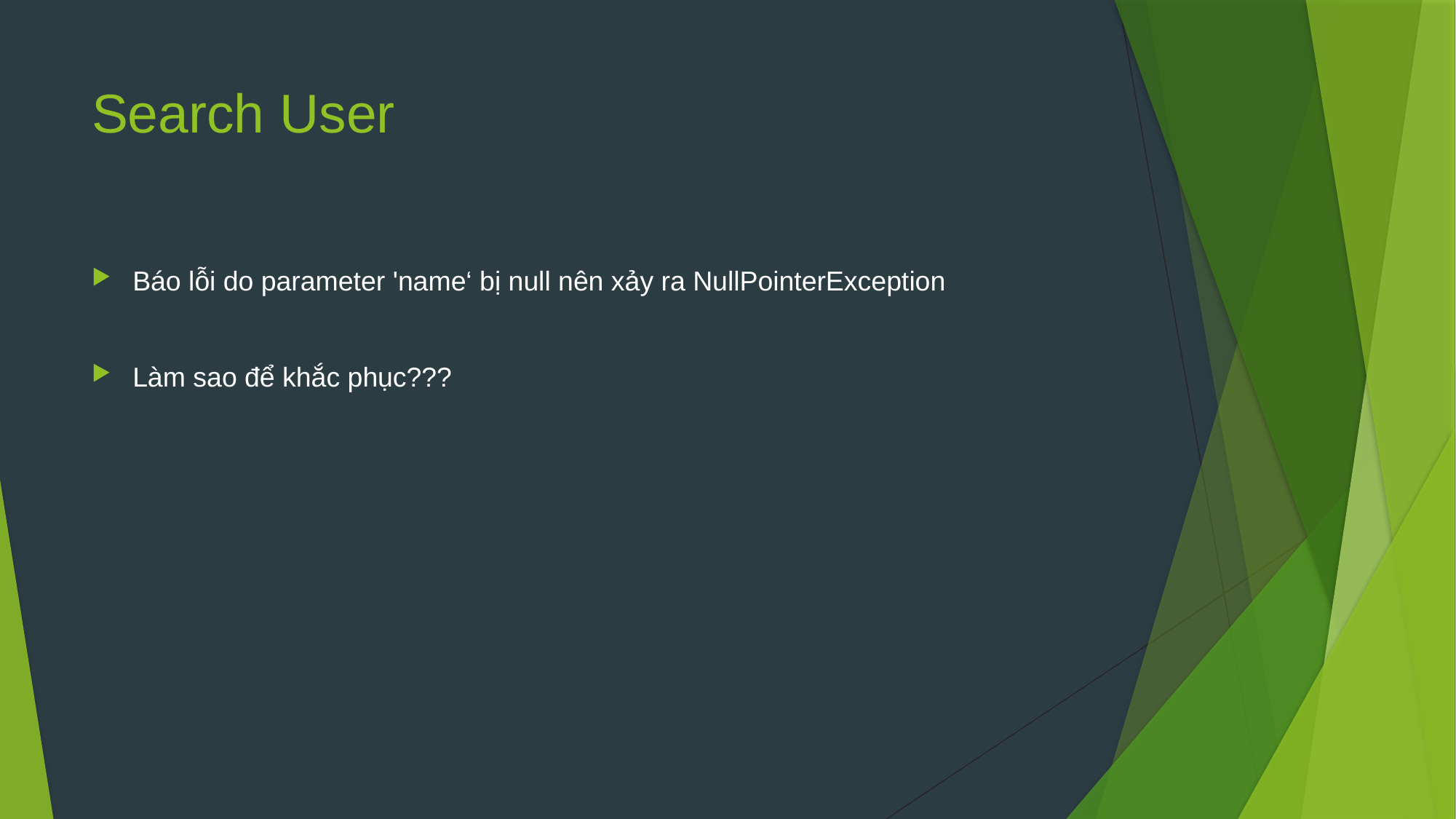

# Search User
Báo lỗi do parameter 'name‘ bị null nên xảy ra NullPointerException

Làm sao để khắc phục???